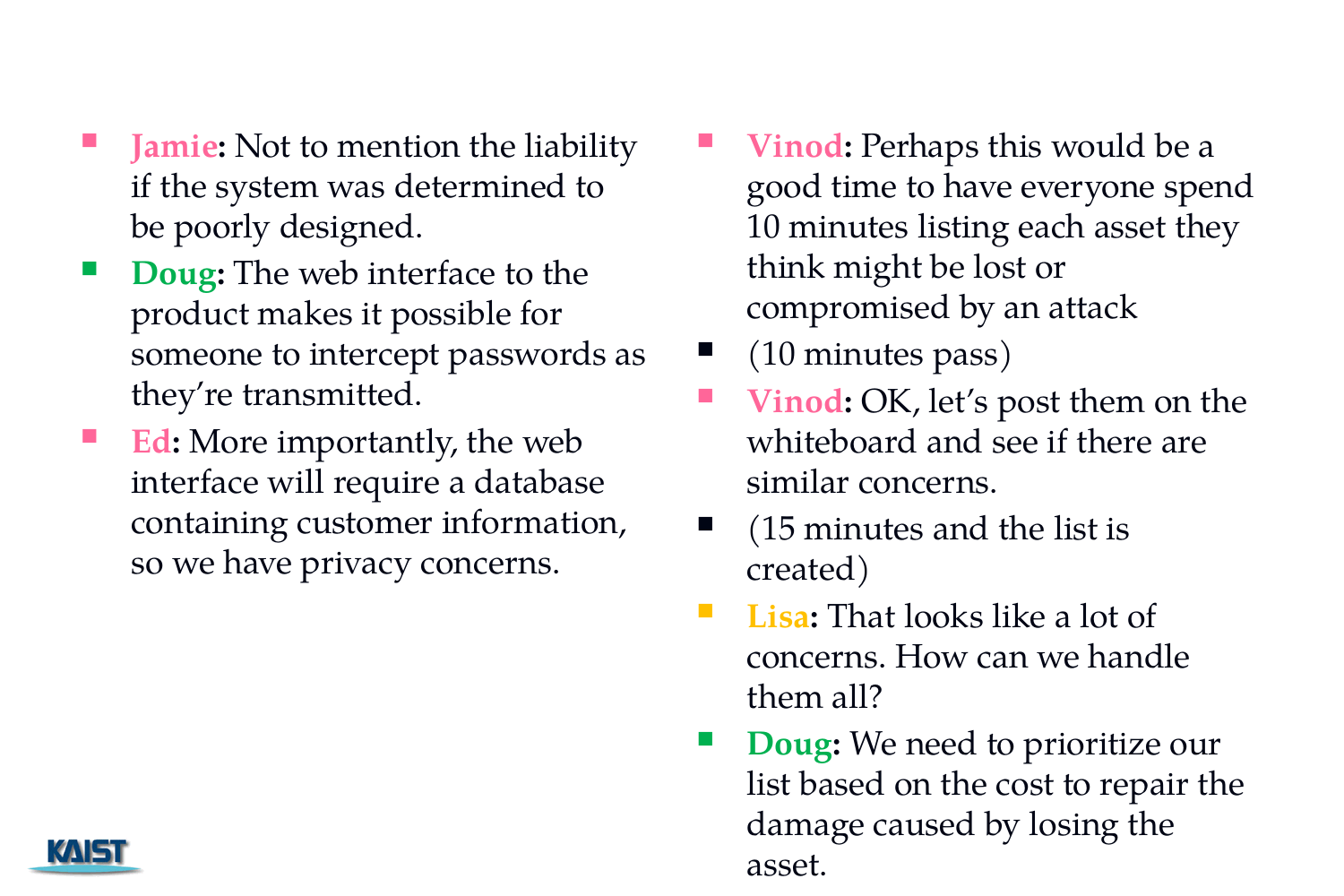

#
Jamie: Not to mention the liability if the system was determined to be poorly designed.
Doug: The web interface to the product makes it possible for someone to intercept passwords as they’re transmitted.
Ed: More importantly, the web interface will require a database containing customer information, so we have privacy concerns.
Vinod: Perhaps this would be a good time to have everyone spend 10 minutes listing each asset they think might be lost or compromised by an attack
(10 minutes pass)
Vinod: OK, let’s post them on the whiteboard and see if there are similar concerns.
(15 minutes and the list is created)
Lisa: That looks like a lot of concerns. How can we handle them all?
Doug: We need to prioritize our list based on the cost to repair the damage caused by losing the asset.

135